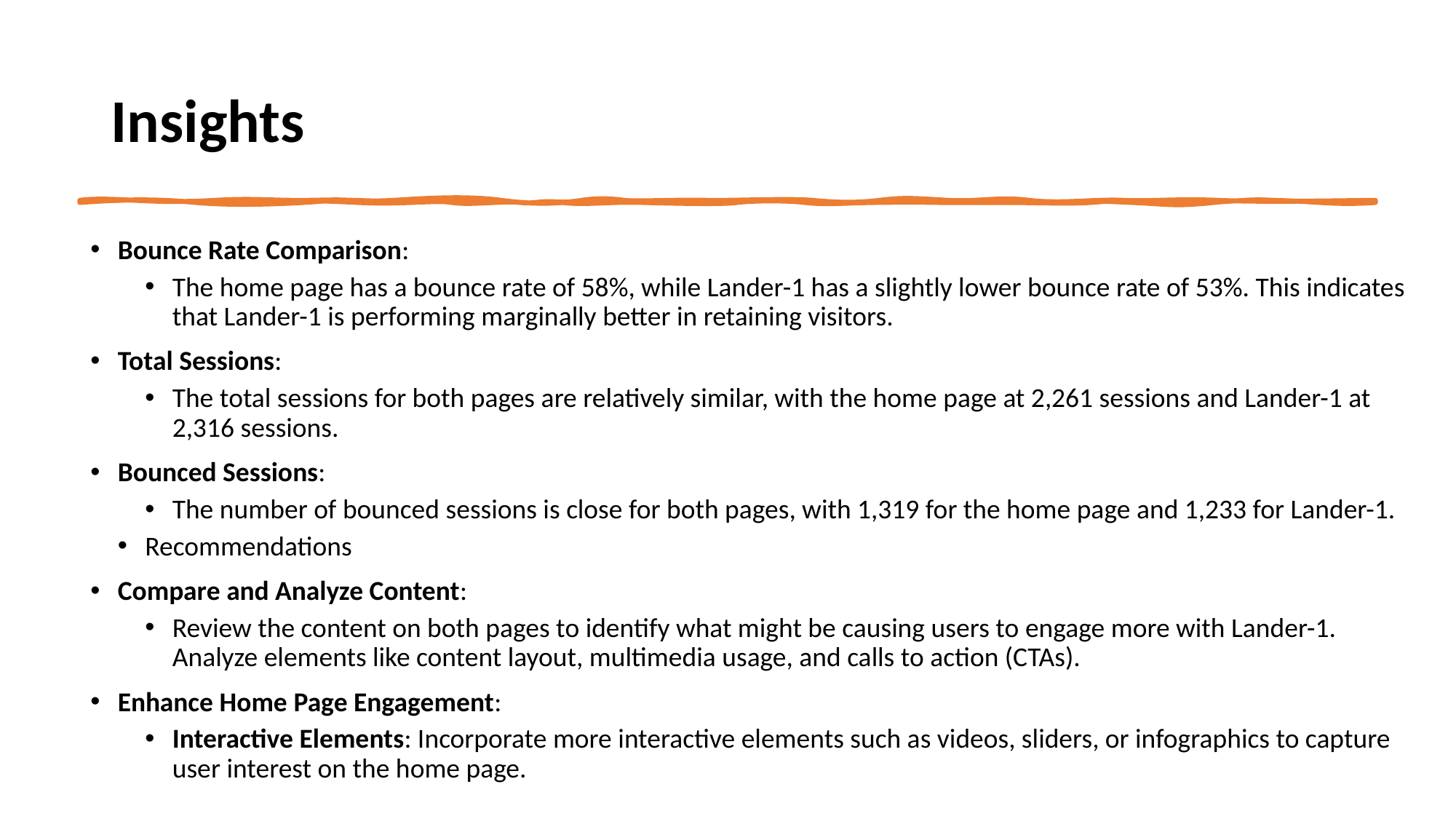

Insights

Bounce Rate Comparison:
The home page has a bounce rate of 58%, while Lander-1 has a slightly lower bounce rate of 53%. This indicates that Lander-1 is performing marginally better in retaining visitors.
Total Sessions:
The total sessions for both pages are relatively similar, with the home page at 2,261 sessions and Lander-1 at 2,316 sessions.
Bounced Sessions:
The number of bounced sessions is close for both pages, with 1,319 for the home page and 1,233 for Lander-1.
Recommendations
Compare and Analyze Content:
Review the content on both pages to identify what might be causing users to engage more with Lander-1. Analyze elements like content layout, multimedia usage, and calls to action (CTAs).
Enhance Home Page Engagement:
Interactive Elements: Incorporate more interactive elements such as videos, sliders, or infographics to capture user interest on the home page.